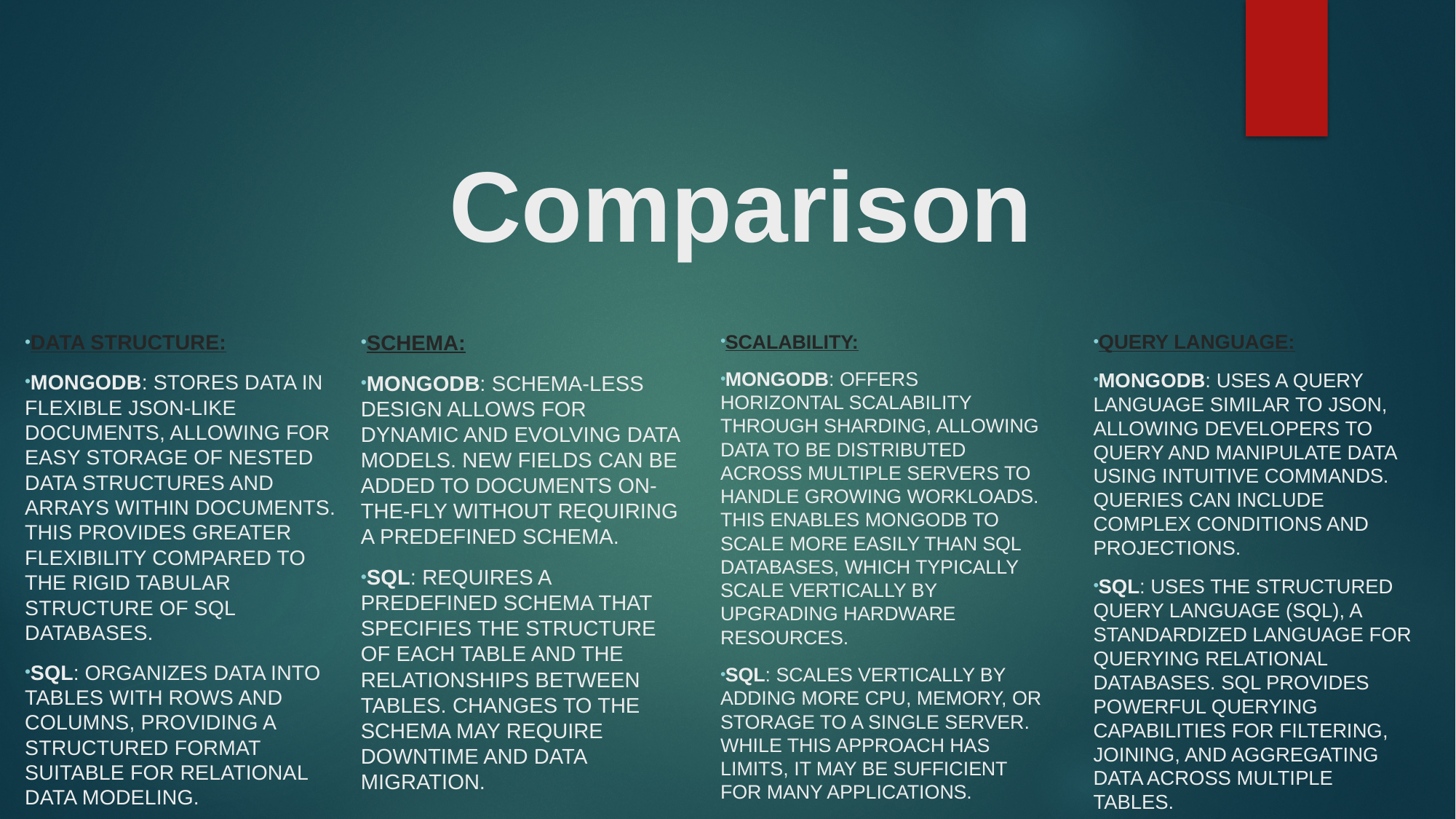

# Comparison
Data Structure:
MongoDB: Stores data in flexible JSON-like documents, allowing for easy storage of nested data structures and arrays within documents. This provides greater flexibility compared to the rigid tabular structure of SQL databases.
SQL: Organizes data into tables with rows and columns, providing a structured format suitable for relational data modeling.
Schema:
MongoDB: Schema-less design allows for dynamic and evolving data models. New fields can be added to documents on-the-fly without requiring a predefined schema.
SQL: Requires a predefined schema that specifies the structure of each table and the relationships between tables. Changes to the schema may require downtime and data migration.
Scalability:
MongoDB: Offers horizontal scalability through sharding, allowing data to be distributed across multiple servers to handle growing workloads. This enables MongoDB to scale more easily than SQL databases, which typically scale vertically by upgrading hardware resources.
SQL: Scales vertically by adding more CPU, memory, or storage to a single server. While this approach has limits, it may be sufficient for many applications.
Query Language:
MongoDB: Uses a query language similar to JSON, allowing developers to query and manipulate data using intuitive commands. Queries can include complex conditions and projections.
SQL: Uses the Structured Query Language (SQL), a standardized language for querying relational databases. SQL provides powerful querying capabilities for filtering, joining, and aggregating data across multiple tables.